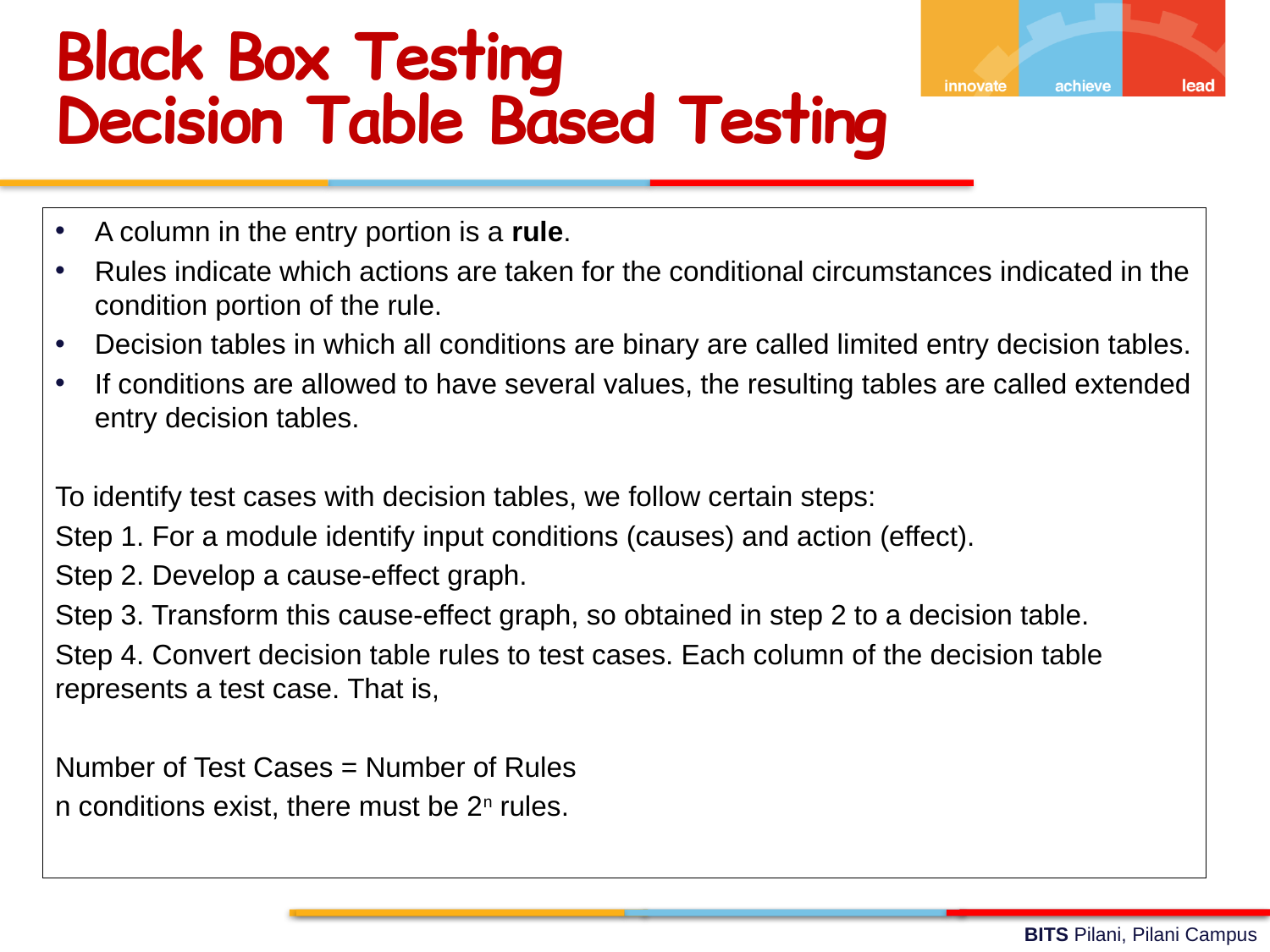

Black Box Testing
Decision Table Based Testing
A column in the entry portion is a rule.
Rules indicate which actions are taken for the conditional circumstances indicated in the condition portion of the rule.
Decision tables in which all conditions are binary are called limited entry decision tables.
If conditions are allowed to have several values, the resulting tables are called extended entry decision tables.

To identify test cases with decision tables, we follow certain steps:
Step 1. For a module identify input conditions (causes) and action (effect).
Step 2. Develop a cause-effect graph.
Step 3. Transform this cause-effect graph, so obtained in step 2 to a decision table.
Step 4. Convert decision table rules to test cases. Each column of the decision table represents a test case. That is,

Number of Test Cases = Number of Rules
n conditions exist, there must be 2n rules.